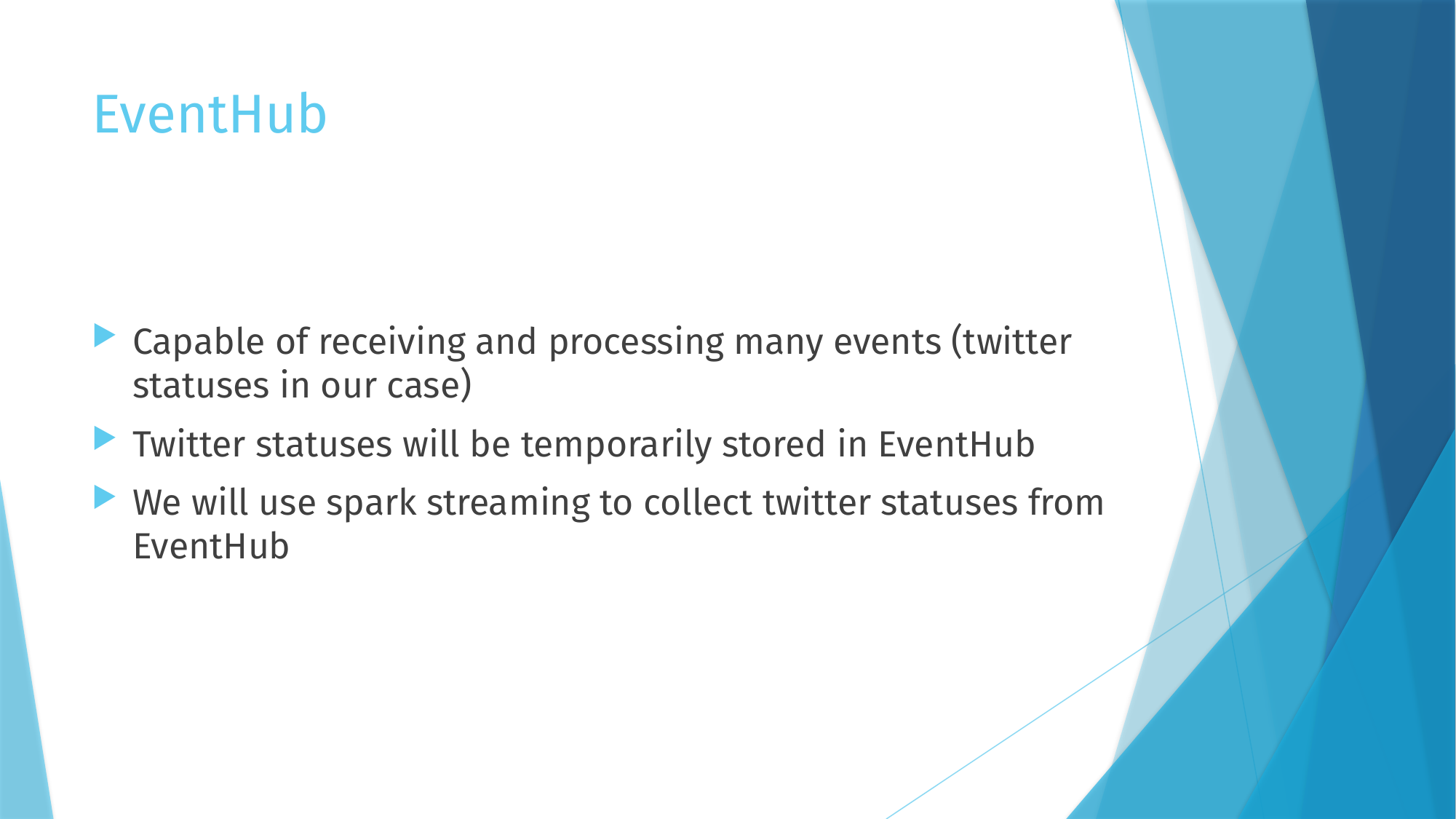

# EventHub
Capable of receiving and processing many events (twitter statuses in our case)
Twitter statuses will be temporarily stored in EventHub
We will use spark streaming to collect twitter statuses from EventHub